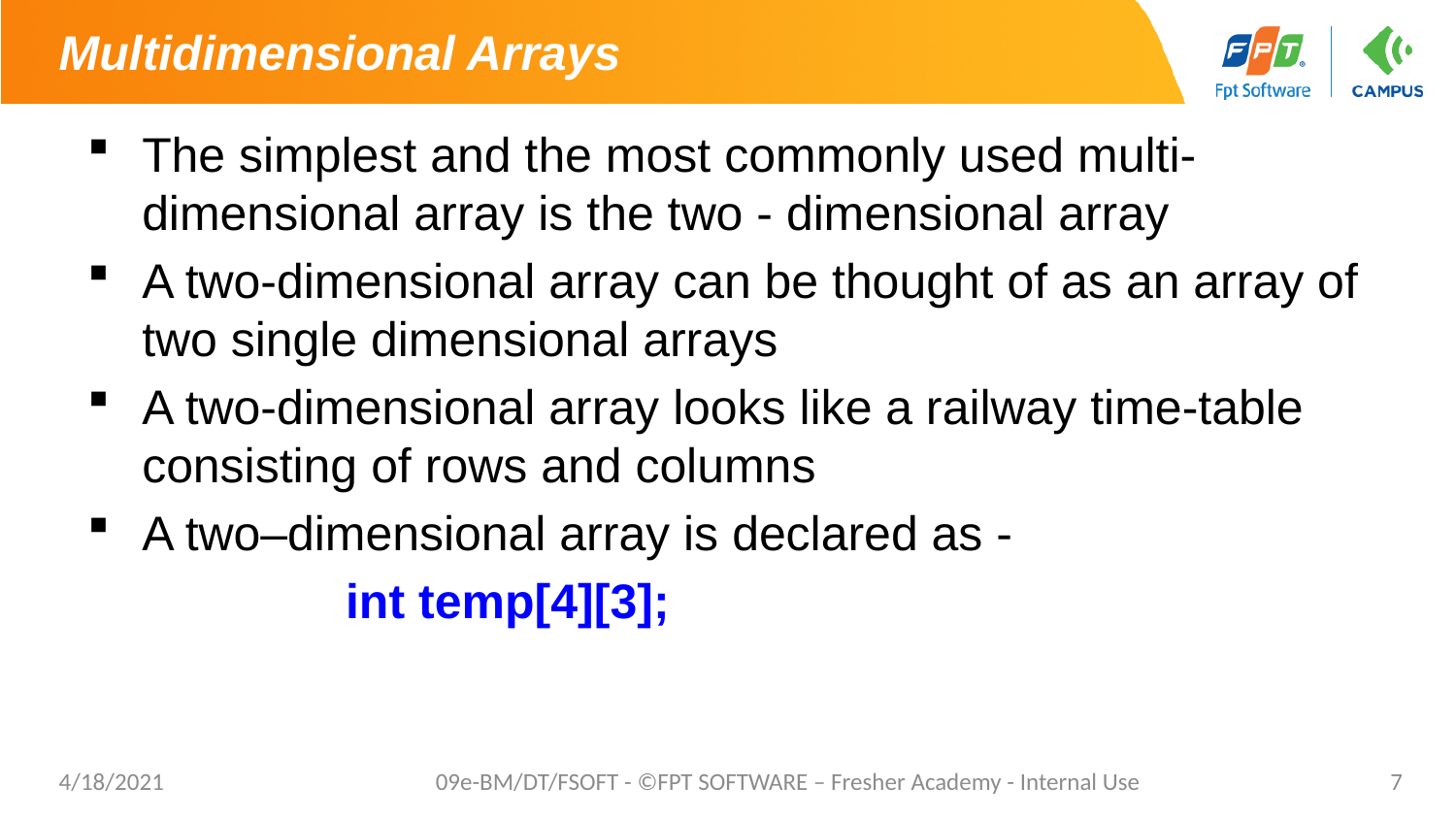

# Multidimensional Arrays
The simplest and the most commonly used multi-dimensional array is the two - dimensional array
A two-dimensional array can be thought of as an array of two single dimensional arrays
A two-dimensional array looks like a railway time-table consisting of rows and columns
A two–dimensional array is declared as -
                   int temp[4][3];
4/18/2021
09e-BM/DT/FSOFT - ©FPT SOFTWARE – Fresher Academy - Internal Use
7